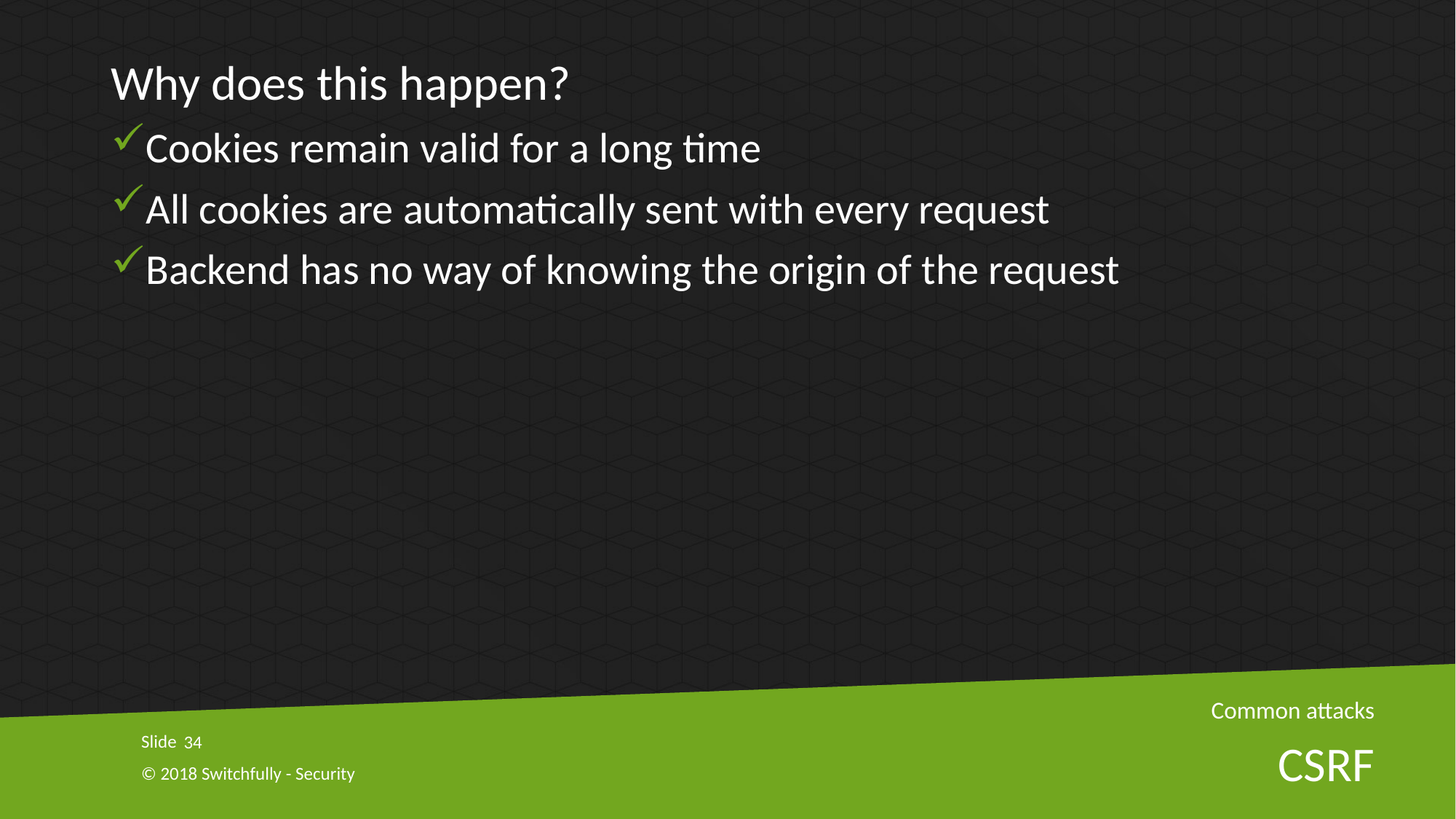

Why does this happen?
Cookies remain valid for a long time
All cookies are automatically sent with every request
Backend has no way of knowing the origin of the request

Common attacks
34
# CSRF
© 2018 Switchfully - Security